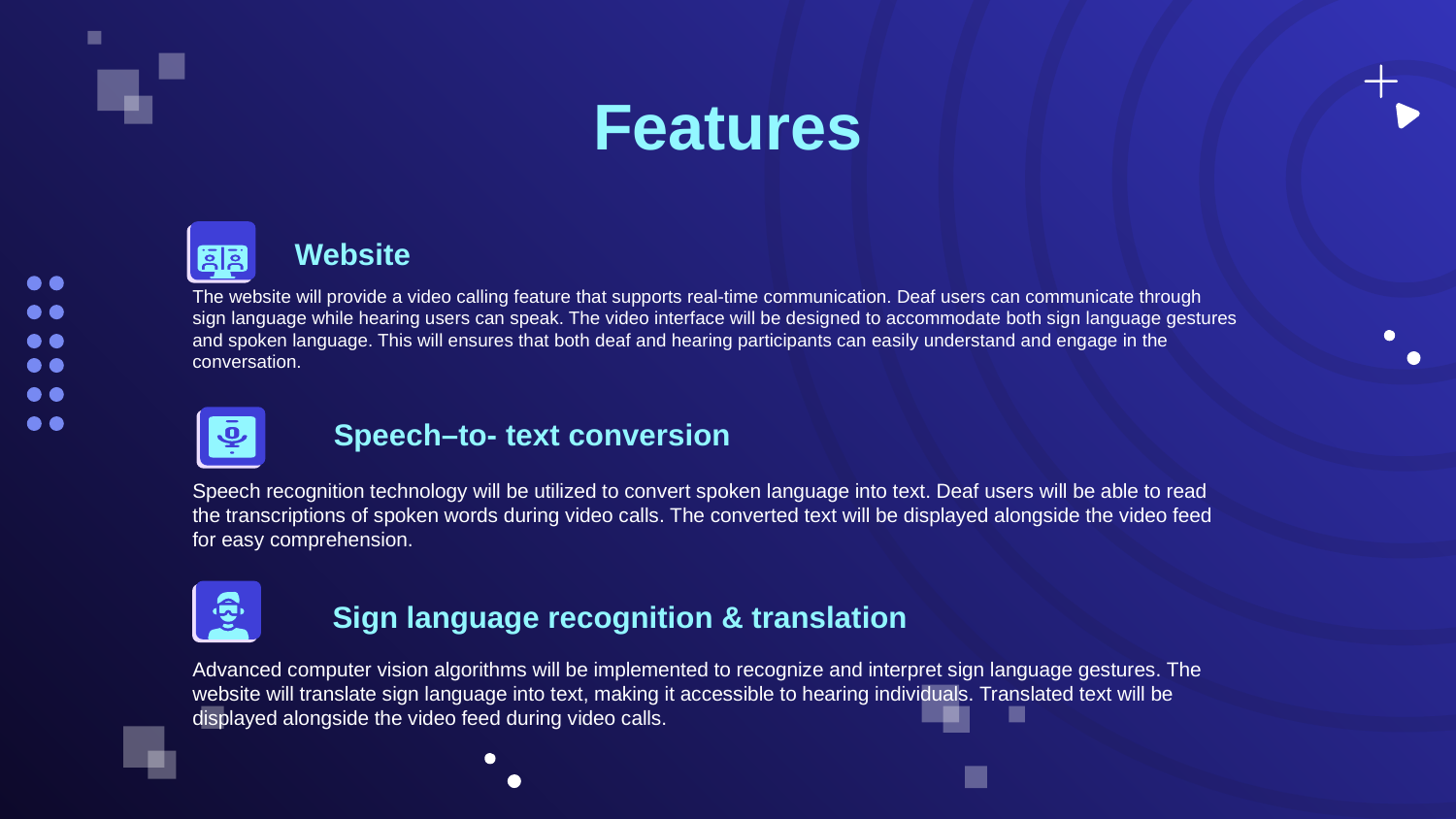

Features

Website

The website will provide a video calling feature that supports real-time communication. Deaf users can communicate through sign language while hearing users can speak. The video interface will be designed to accommodate both sign language gestures and spoken language. This will ensures that both deaf and hearing participants can easily understand and engage in the conversation.

Speech–to- text conversion

Speech recognition technology will be utilized to convert spoken language into text. Deaf users will be able to read the transcriptions of spoken words during video calls. The converted text will be displayed alongside the video feed for easy comprehension.

Sign language recognition & translation

Advanced computer vision algorithms will be implemented to recognize and interpret sign language gestures. The website will translate sign language into text, making it accessible to hearing individuals. Translated text will be displayed alongside the video feed during video calls.